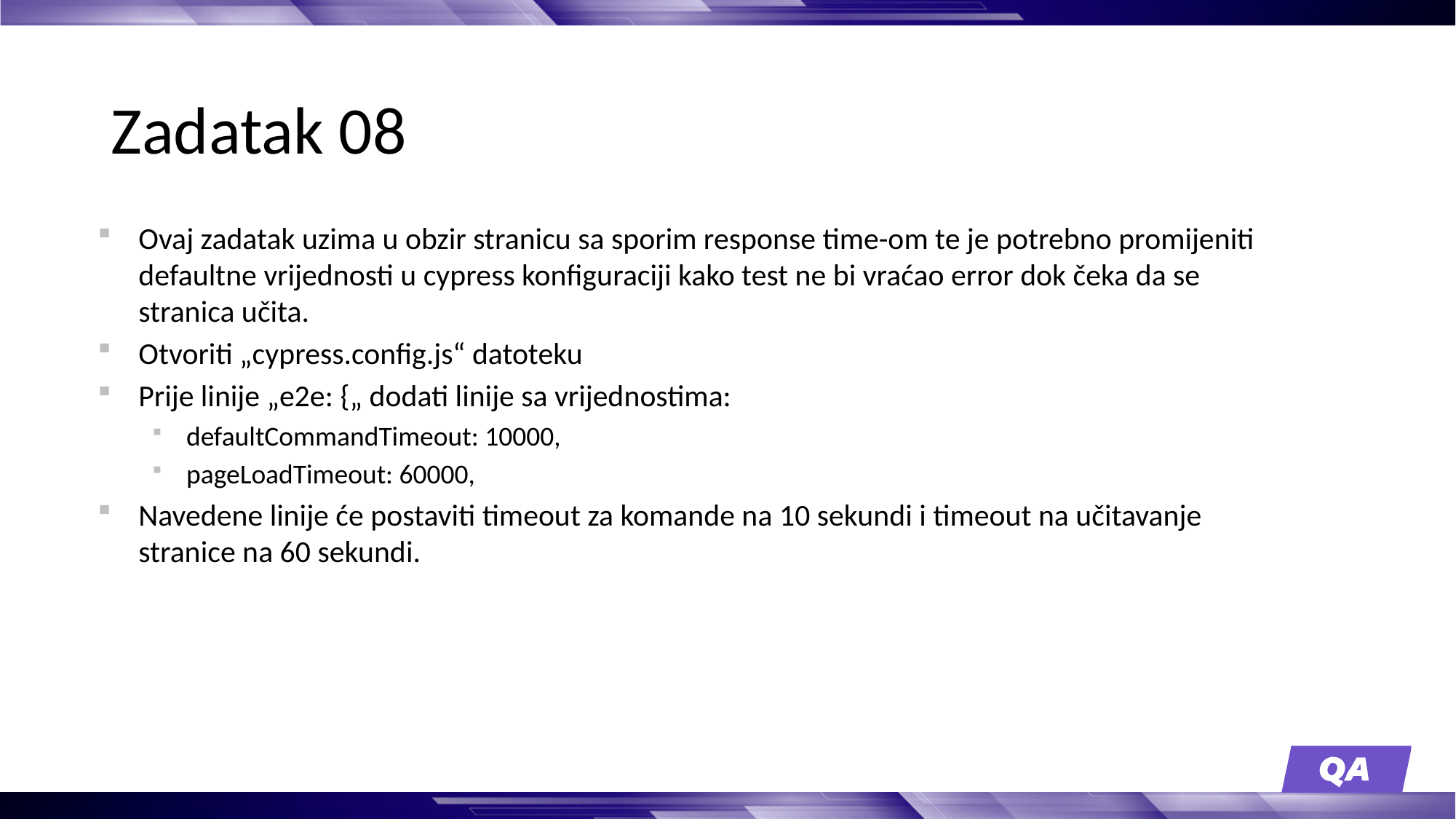

# Zadatak 08
Ovaj zadatak uzima u obzir stranicu sa sporim response time-om te je potrebno promijeniti defaultne vrijednosti u cypress konfiguraciji kako test ne bi vraćao error dok čeka da se stranica učita.
Otvoriti „cypress.config.js“ datoteku
Prije linije „e2e: {„ dodati linije sa vrijednostima:
defaultCommandTimeout: 10000,
pageLoadTimeout: 60000,
Navedene linije će postaviti timeout za komande na 10 sekundi i timeout na učitavanje stranice na 60 sekundi.